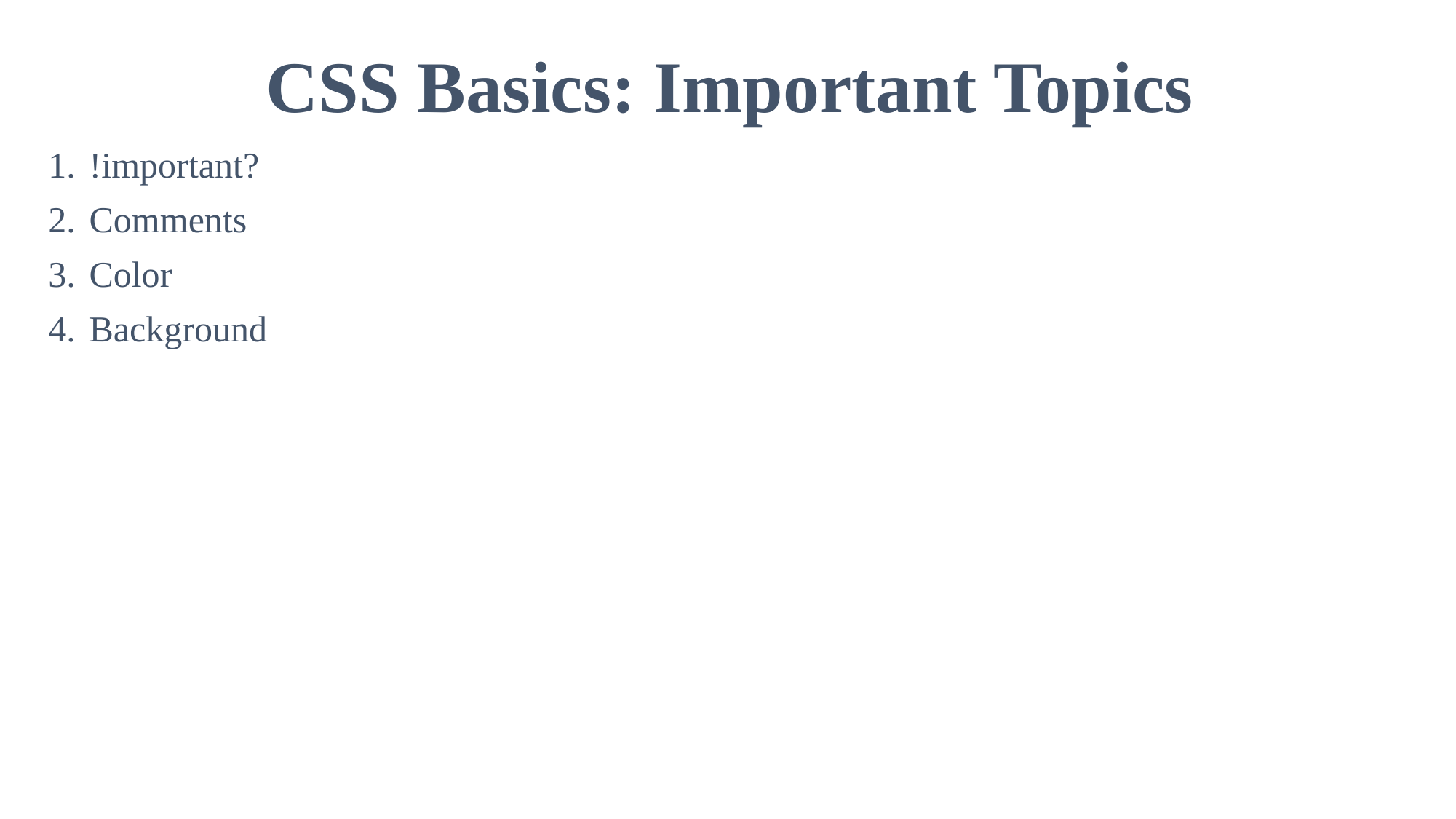

# CSS Basics: Important Topics
!important?
Comments
Color
Background